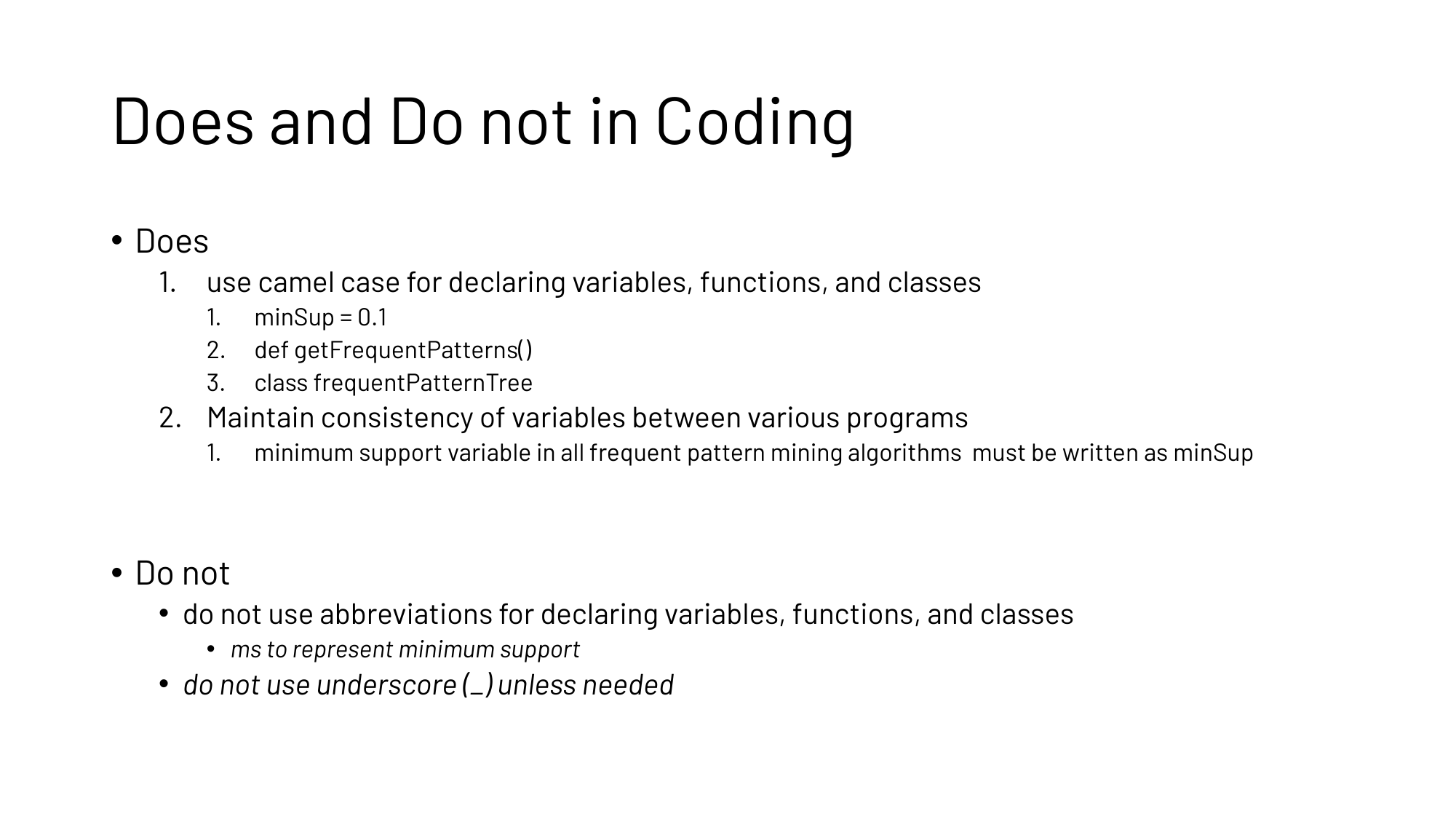

# Does and Do not in Coding
Does
use camel case for declaring variables, functions, and classes
minSup = 0.1
def getFrequentPatterns()
class frequentPatternTree
Maintain consistency of variables between various programs
minimum support variable in all frequent pattern mining algorithms  must be written as minSup

Do not
do not use abbreviations for declaring variables, functions, and classes
ms to represent minimum support
do not use underscore (_) unless needed